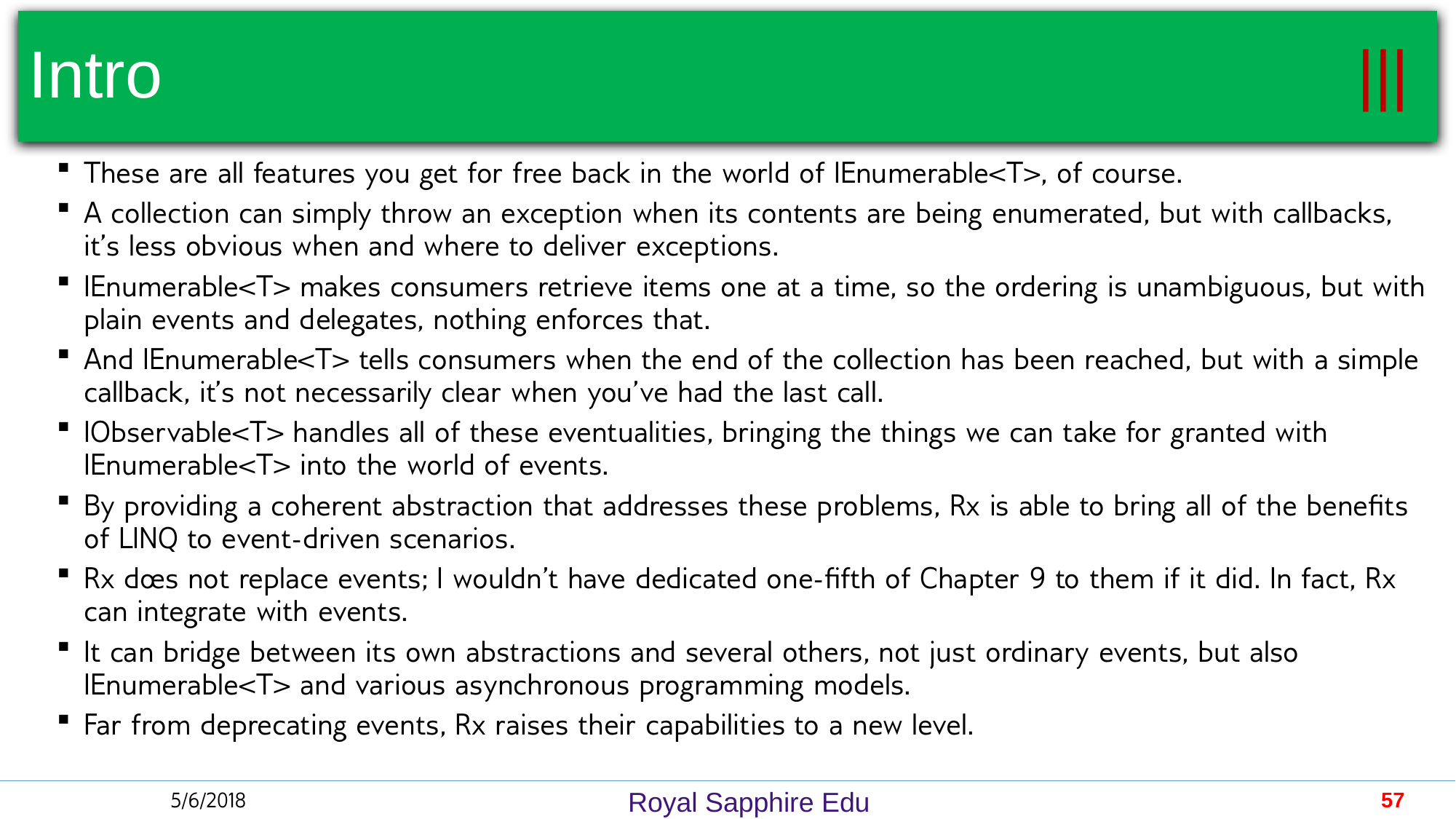

# Intro											 |||
These are all features you get for free back in the world of IEnumerable<T>, of course.
A collection can simply throw an exception when its contents are being enumerated, but with callbacks, it’s less obvious when and where to deliver exceptions.
IEnumerable<T> makes consumers retrieve items one at a time, so the ordering is unambiguous, but with plain events and delegates, nothing enforces that.
And IEnumerable<T> tells consumers when the end of the collection has been reached, but with a simple callback, it’s not necessarily clear when you’ve had the last call.
IObservable<T> handles all of these eventualities, bringing the things we can take for granted with IEnumerable<T> into the world of events.
By providing a coherent abstraction that addresses these problems, Rx is able to bring all of the benefits of LINQ to event-driven scenarios.
Rx does not replace events; I wouldn’t have dedicated one-fifth of Chapter 9 to them if it did. In fact, Rx can integrate with events.
It can bridge between its own abstractions and several others, not just ordinary events, but also IEnumerable<T> and various asynchronous programming models.
Far from deprecating events, Rx raises their capabilities to a new level.
5/6/2018
57